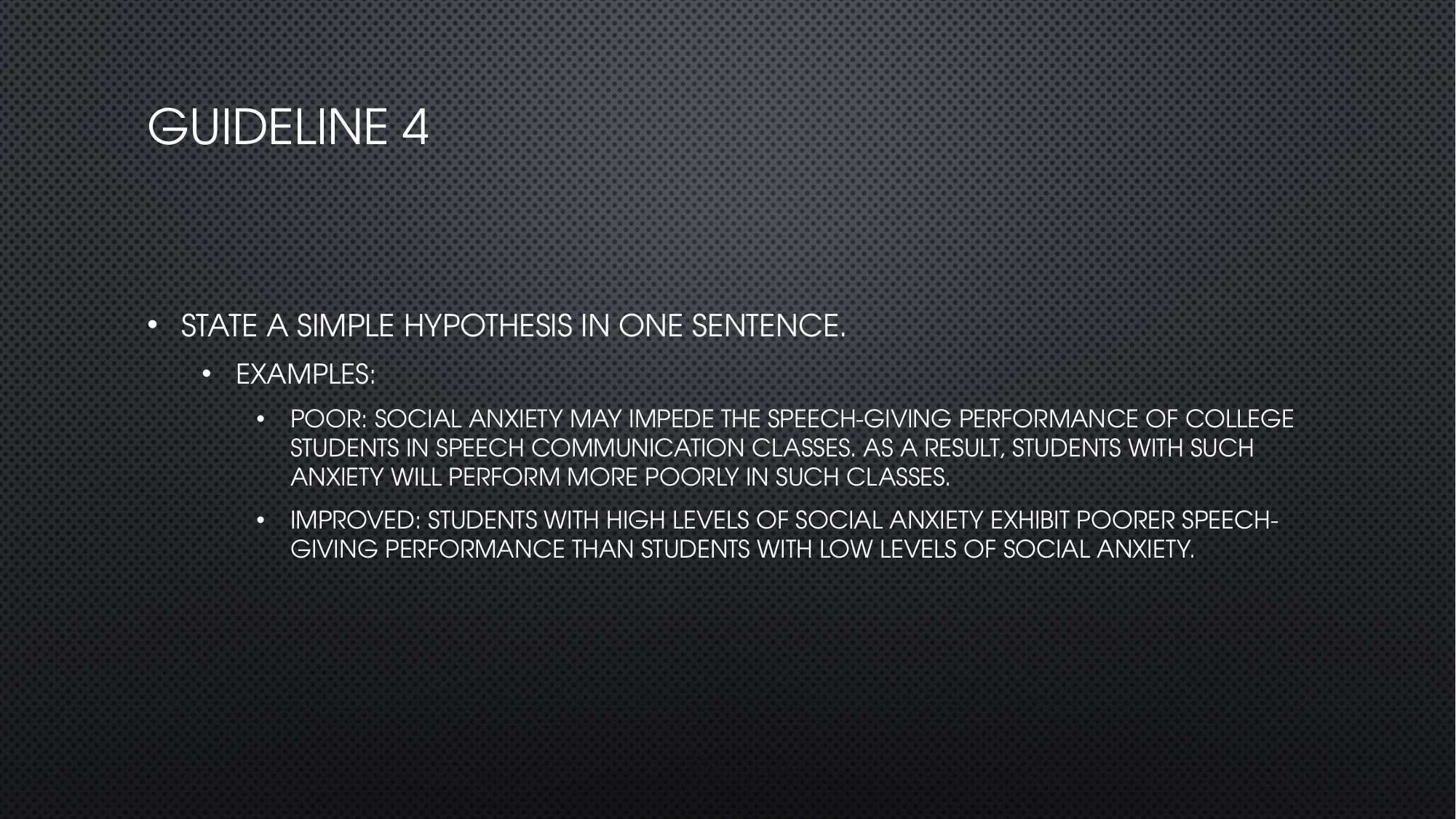

# Guideline 4
State a simple hypothesis in one sentence.
Examples:
Poor: Social anxiety may impede the speech-giving performance of college students in speech communication classes. As a result, students with such anxiety will perform more poorly in such classes.
Improved: Students with high levels of social anxiety exhibit poorer speech-giving performance than students with low levels of social anxiety.